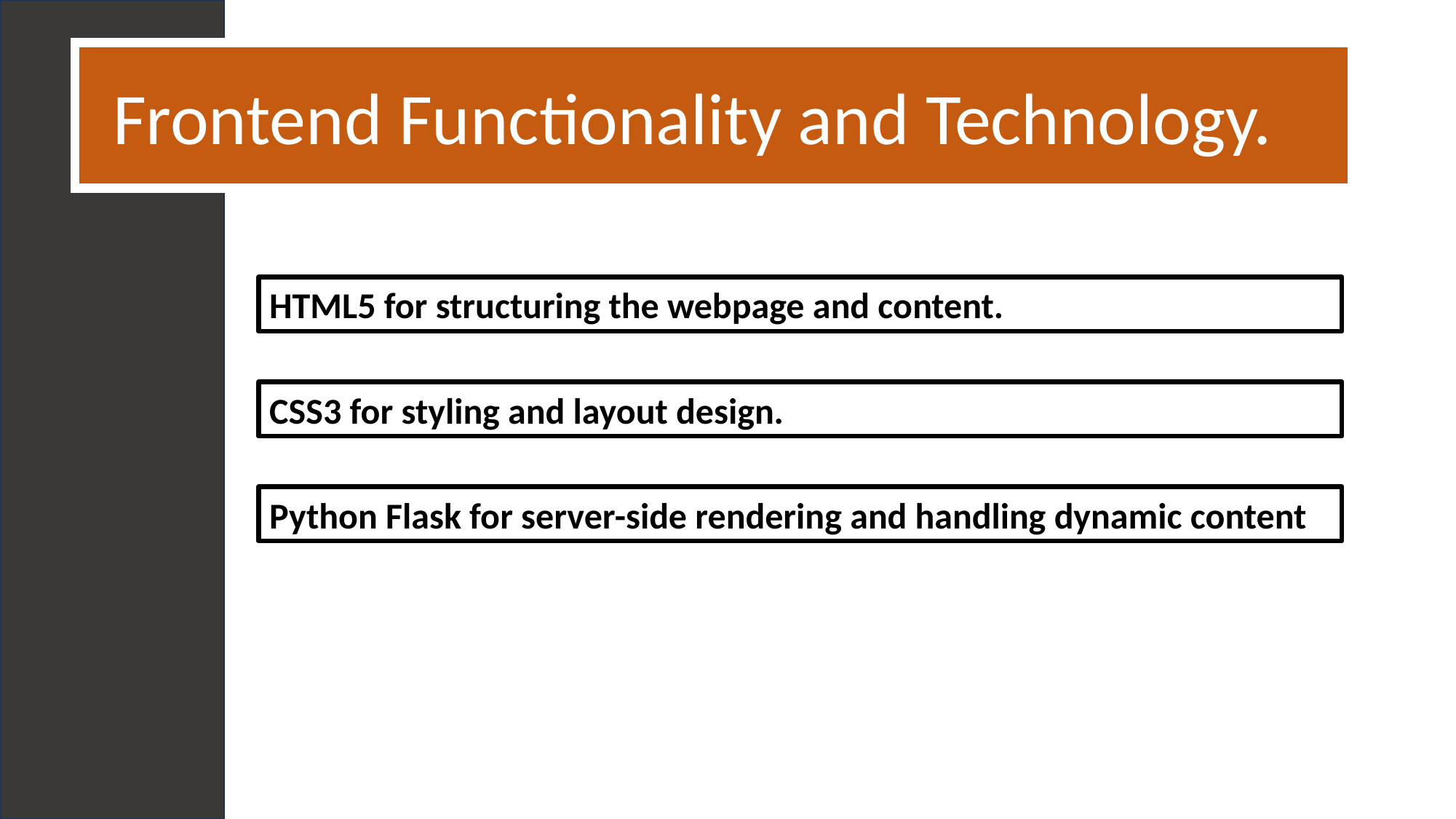

Frontend Functionality and Technology.
HTML5 for structuring the webpage and content.
CSS3 for styling and layout design.
Python Flask for server-side rendering and handling dynamic content